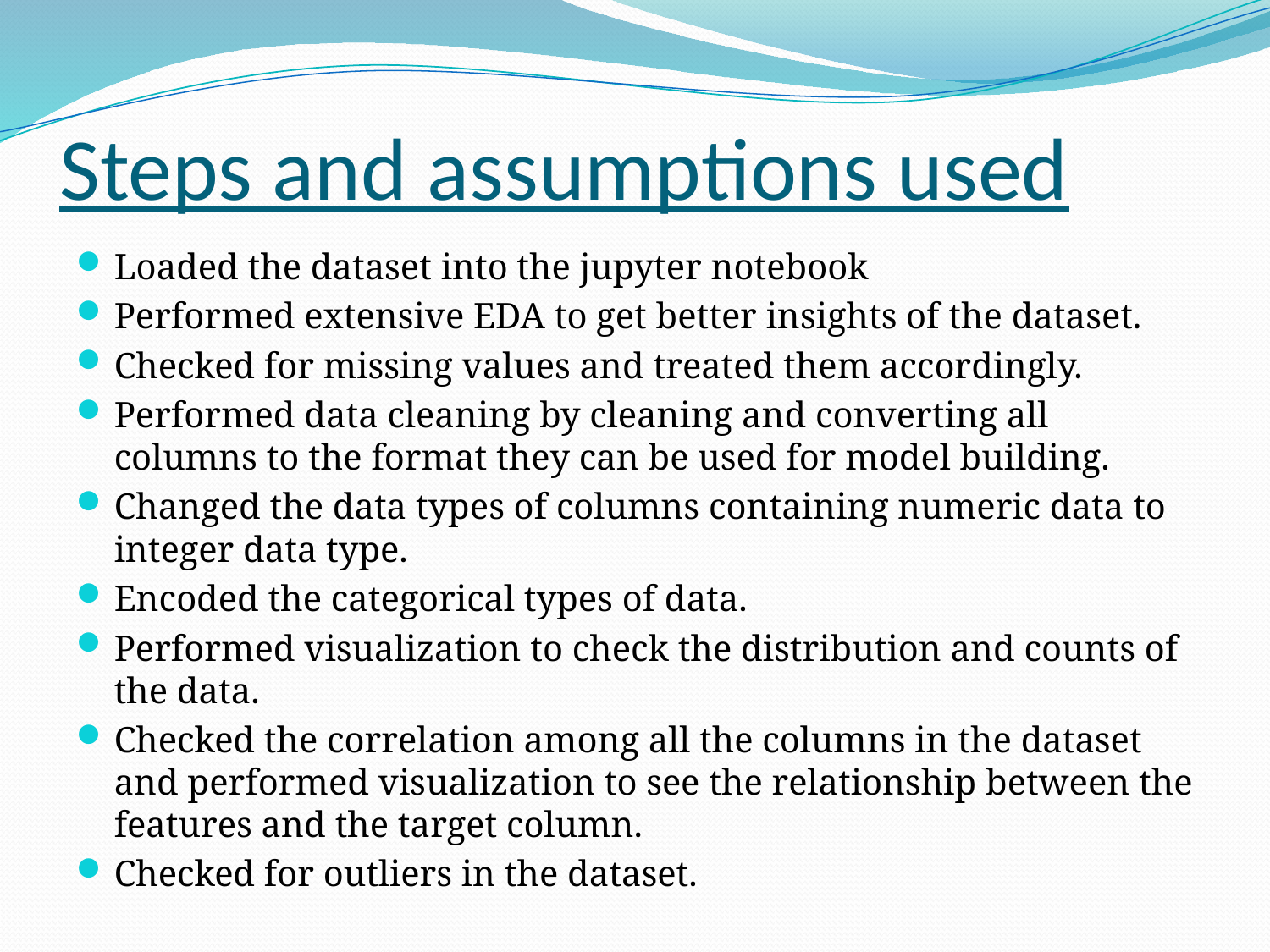

# Steps and assumptions used
Loaded the dataset into the jupyter notebook
Performed extensive EDA to get better insights of the dataset.
Checked for missing values and treated them accordingly.
Performed data cleaning by cleaning and converting all columns to the format they can be used for model building.
Changed the data types of columns containing numeric data to integer data type.
Encoded the categorical types of data.
Performed visualization to check the distribution and counts of the data.
Checked the correlation among all the columns in the dataset and performed visualization to see the relationship between the features and the target column.
Checked for outliers in the dataset.